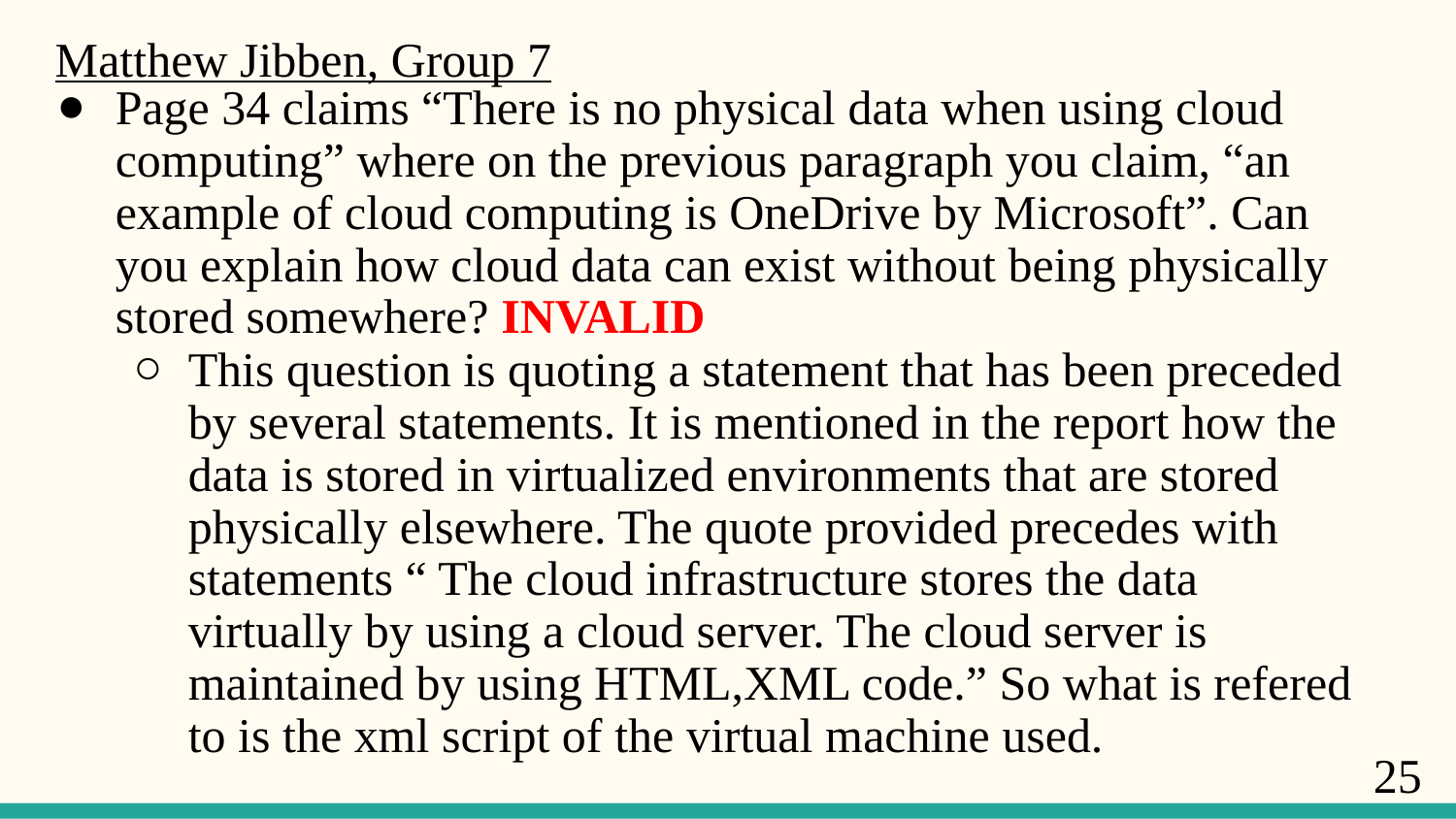

# Matthew Jibben, Group 7
Page 34 claims “There is no physical data when using cloud computing” where on the previous paragraph you claim, “an example of cloud computing is OneDrive by Microsoft”. Can you explain how cloud data can exist without being physically stored somewhere? INVALID
This question is quoting a statement that has been preceded by several statements. It is mentioned in the report how the data is stored in virtualized environments that are stored physically elsewhere. The quote provided precedes with statements “ The cloud infrastructure stores the data virtually by using a cloud server. The cloud server is maintained by using HTML,XML code.” So what is refered to is the xml script of the virtual machine used.
25